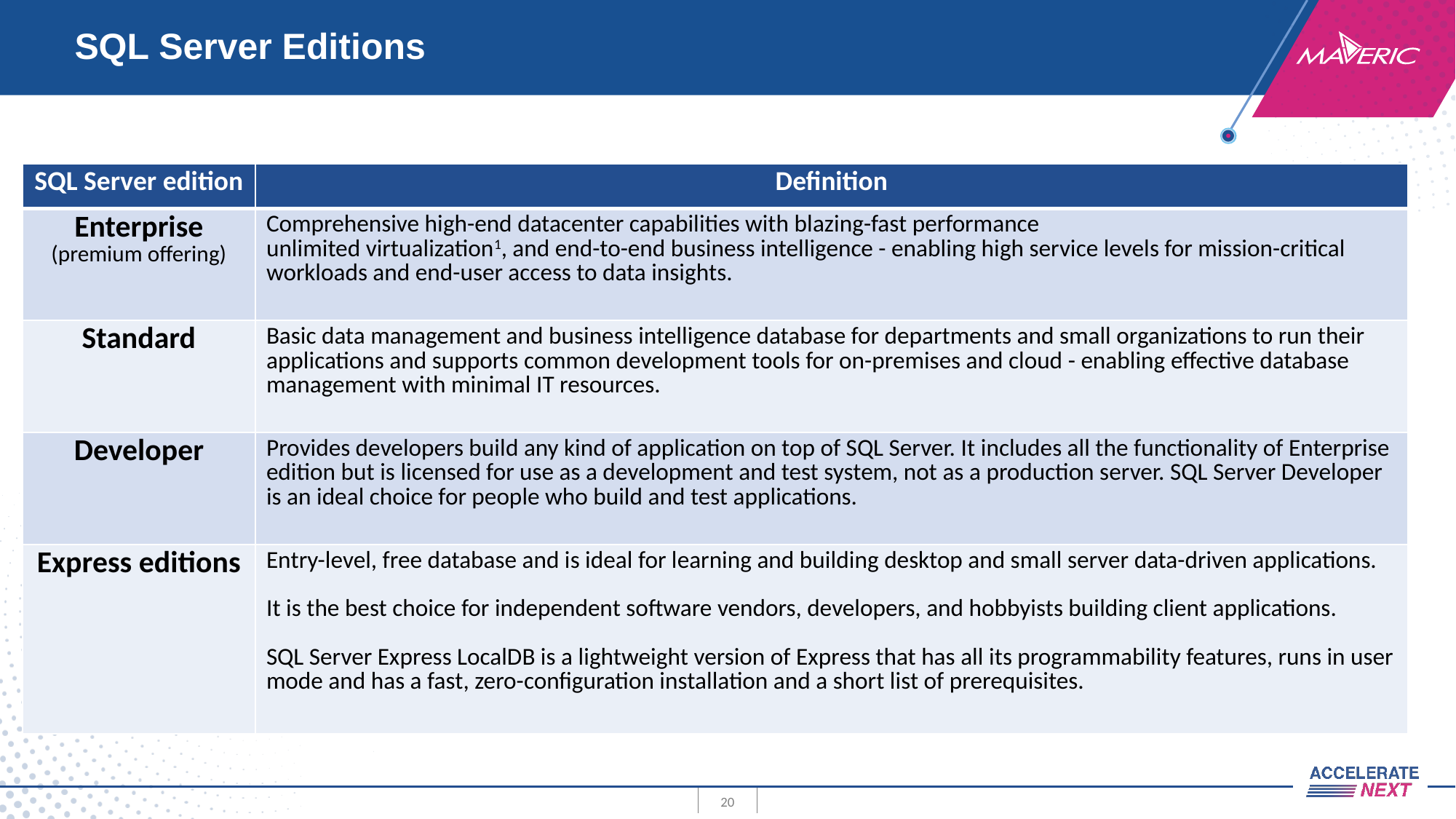

# SQL Server Editions
| SQL Server edition | Definition |
| --- | --- |
| Enterprise (premium offering) | Comprehensive high-end datacenter capabilities with blazing-fast performance unlimited virtualization1, and end-to-end business intelligence - enabling high service levels for mission-critical workloads and end-user access to data insights. |
| Standard | Basic data management and business intelligence database for departments and small organizations to run their applications and supports common development tools for on-premises and cloud - enabling effective database management with minimal IT resources. |
| Developer | Provides developers build any kind of application on top of SQL Server. It includes all the functionality of Enterprise edition but is licensed for use as a development and test system, not as a production server. SQL Server Developer is an ideal choice for people who build and test applications. |
| Express editions | Entry-level, free database and is ideal for learning and building desktop and small server data-driven applications. It is the best choice for independent software vendors, developers, and hobbyists building client applications. SQL Server Express LocalDB is a lightweight version of Express that has all its programmability features, runs in user mode and has a fast, zero-configuration installation and a short list of prerequisites. |
20